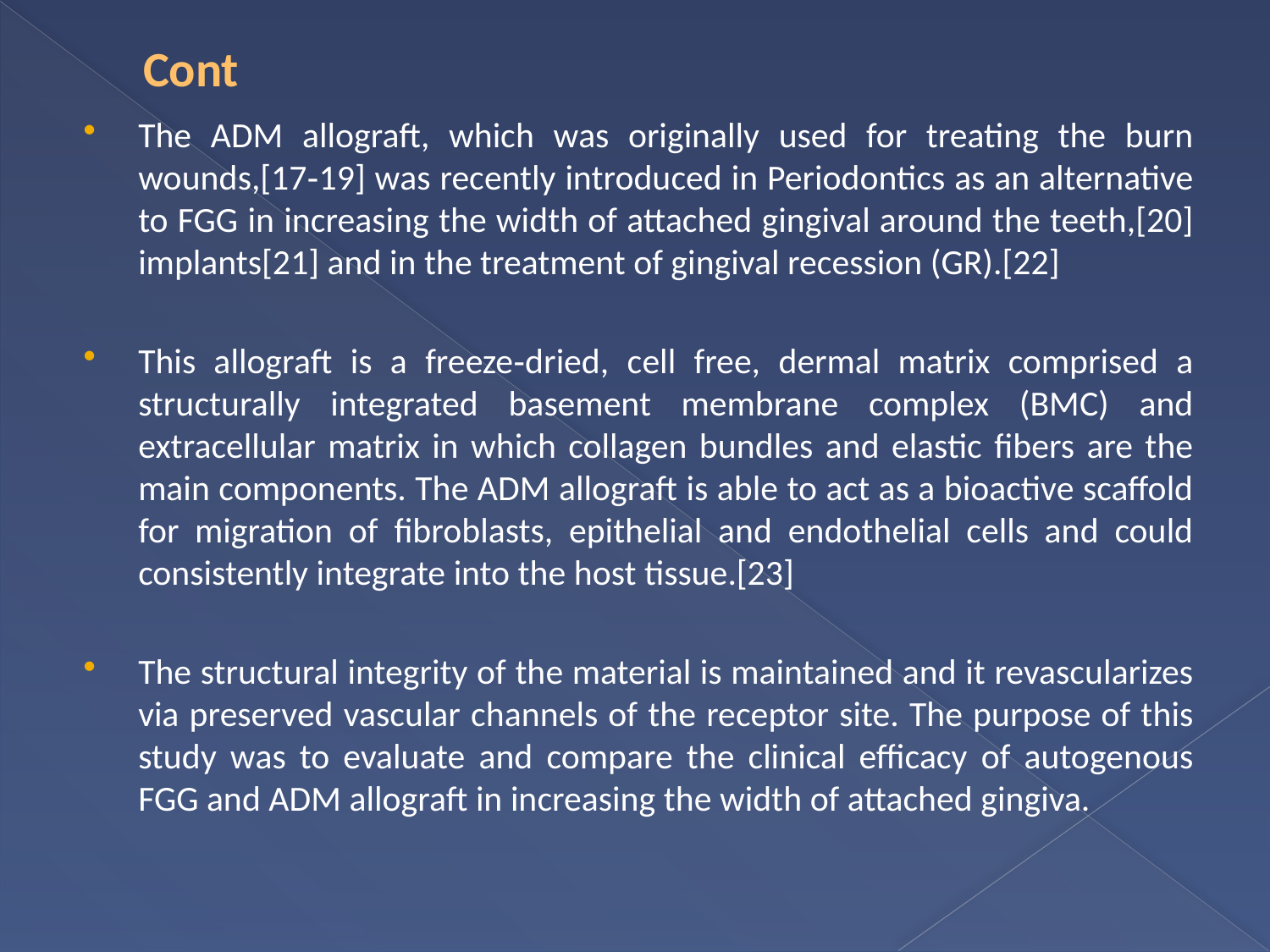

# Cont
The ADM allograft, which was originally used for treating the burn wounds,[17‑19] was recently introduced in Periodontics as an alternative to FGG in increasing the width of attached gingival around the teeth,[20] implants[21] and in the treatment of gingival recession (GR).[22]

This allograft is a freeze‑dried, cell free, dermal matrix comprised a structurally integrated basement membrane complex (BMC) and extracellular matrix in which collagen bundles and elastic fibers are the main components. The ADM allograft is able to act as a bioactive scaffold for migration of fibroblasts, epithelial and endothelial cells and could consistently integrate into the host tissue.[23]

The structural integrity of the material is maintained and it revascularizes via preserved vascular channels of the receptor site. The purpose of this study was to evaluate and compare the clinical efficacy of autogenous FGG and ADM allograft in increasing the width of attached gingiva.